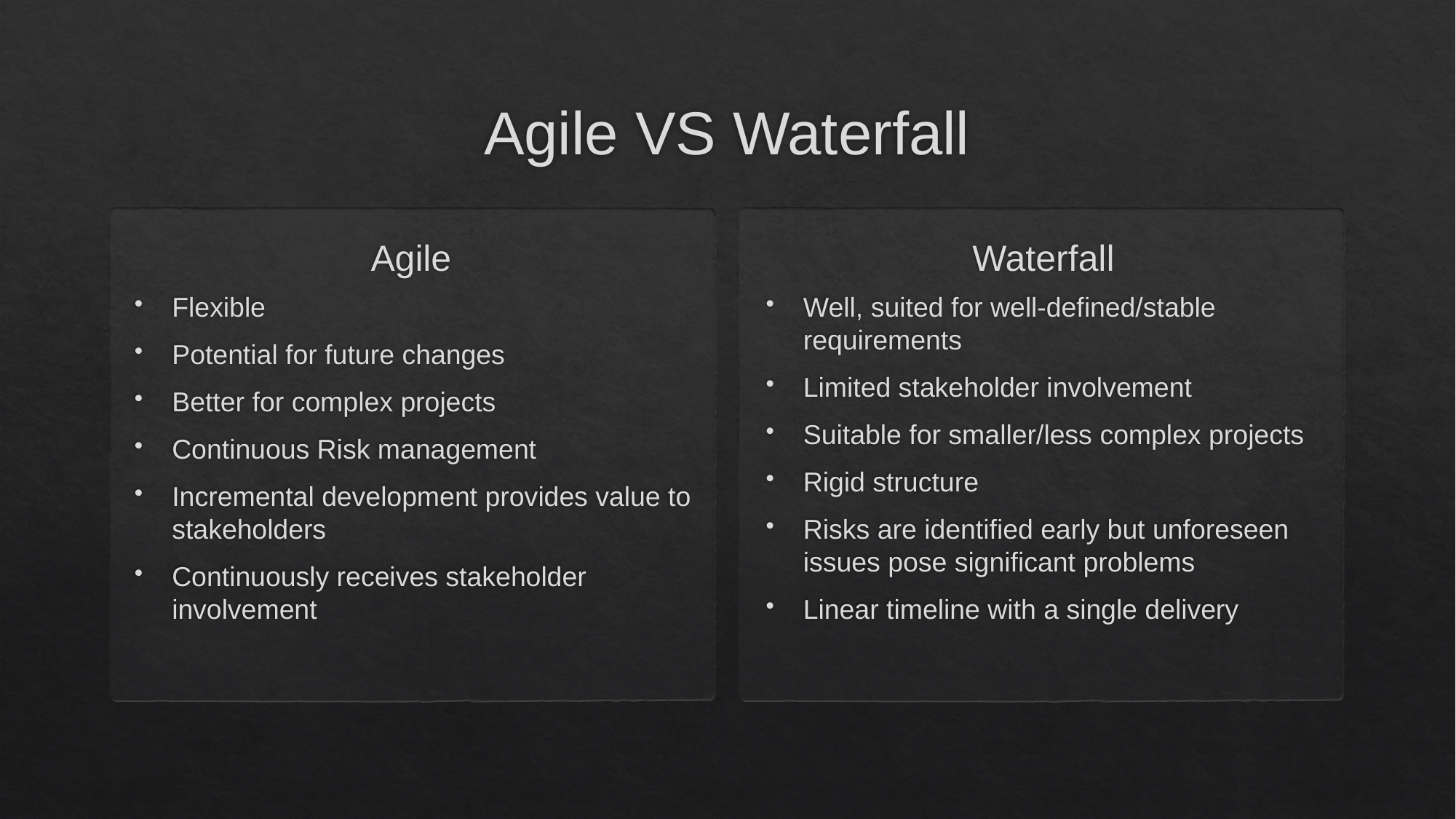

# Agile VS Waterfall
Agile
Waterfall
Flexible
Potential for future changes
Better for complex projects
Continuous Risk management
Incremental development provides value to stakeholders
Continuously receives stakeholder involvement

Well, suited for well-defined/stable requirements
Limited stakeholder involvement
Suitable for smaller/less complex projects
Rigid structure
Risks are identified early but unforeseen issues pose significant problems
Linear timeline with a single delivery